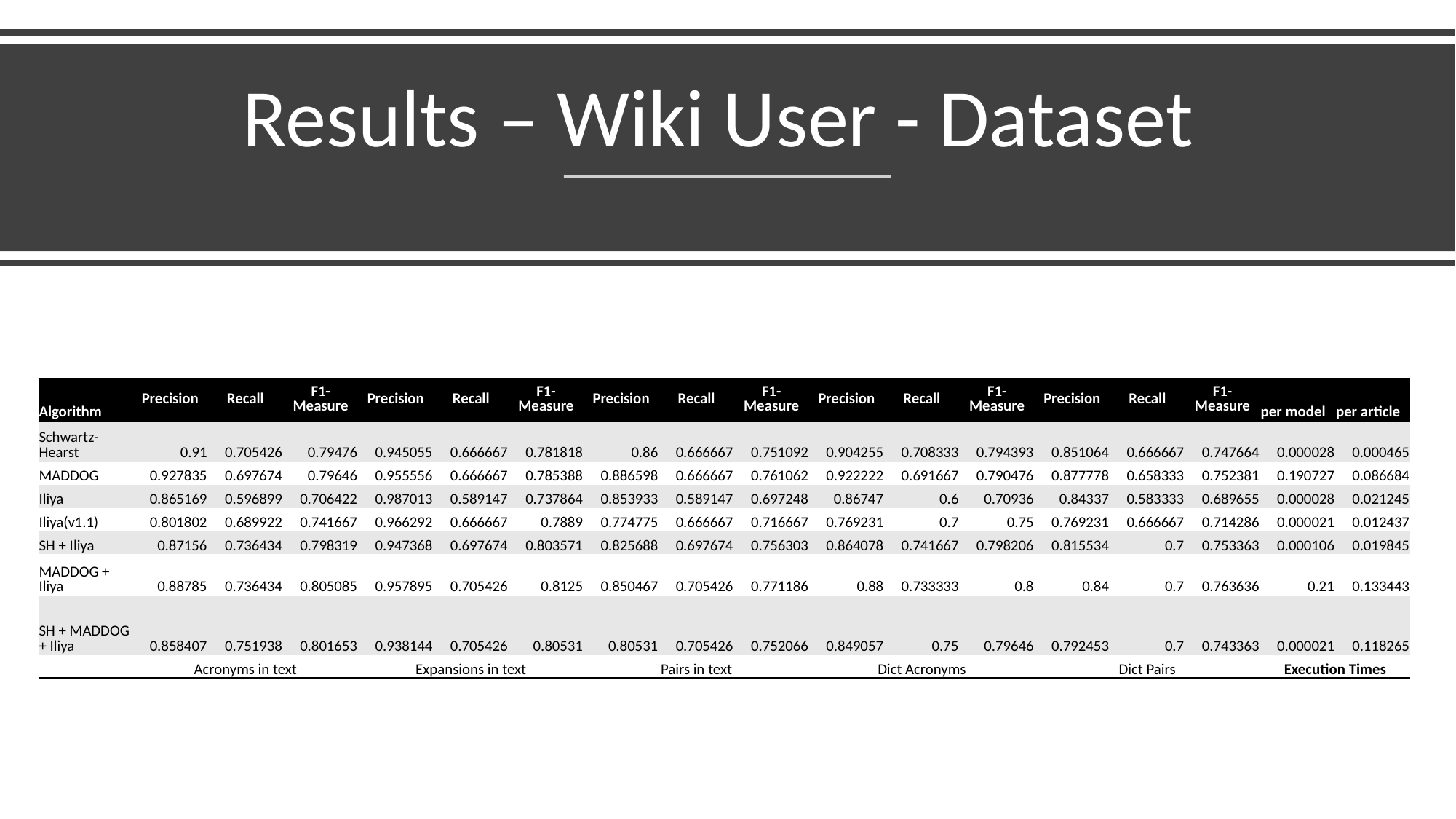

# Results – Wiki User - Dataset
| Algorithm | Precision | Recall | F1-Measure | Precision | Recall | F1-Measure | Precision | Recall | F1-Measure | Precision | Recall | F1-Measure | Precision | Recall | F1-Measure | per model | per article |
| --- | --- | --- | --- | --- | --- | --- | --- | --- | --- | --- | --- | --- | --- | --- | --- | --- | --- |
| Schwartz-Hearst | 0.91 | 0.705426 | 0.79476 | 0.945055 | 0.666667 | 0.781818 | 0.86 | 0.666667 | 0.751092 | 0.904255 | 0.708333 | 0.794393 | 0.851064 | 0.666667 | 0.747664 | 0.000028 | 0.000465 |
| MADDOG | 0.927835 | 0.697674 | 0.79646 | 0.955556 | 0.666667 | 0.785388 | 0.886598 | 0.666667 | 0.761062 | 0.922222 | 0.691667 | 0.790476 | 0.877778 | 0.658333 | 0.752381 | 0.190727 | 0.086684 |
| Iliya | 0.865169 | 0.596899 | 0.706422 | 0.987013 | 0.589147 | 0.737864 | 0.853933 | 0.589147 | 0.697248 | 0.86747 | 0.6 | 0.70936 | 0.84337 | 0.583333 | 0.689655 | 0.000028 | 0.021245 |
| Iliya(v1.1) | 0.801802 | 0.689922 | 0.741667 | 0.966292 | 0.666667 | 0.7889 | 0.774775 | 0.666667 | 0.716667 | 0.769231 | 0.7 | 0.75 | 0.769231 | 0.666667 | 0.714286 | 0.000021 | 0.012437 |
| SH + Iliya | 0.87156 | 0.736434 | 0.798319 | 0.947368 | 0.697674 | 0.803571 | 0.825688 | 0.697674 | 0.756303 | 0.864078 | 0.741667 | 0.798206 | 0.815534 | 0.7 | 0.753363 | 0.000106 | 0.019845 |
| MADDOG + Iliya | 0.88785 | 0.736434 | 0.805085 | 0.957895 | 0.705426 | 0.8125 | 0.850467 | 0.705426 | 0.771186 | 0.88 | 0.733333 | 0.8 | 0.84 | 0.7 | 0.763636 | 0.21 | 0.133443 |
| SH + MADDOG + Iliya | 0.858407 | 0.751938 | 0.801653 | 0.938144 | 0.705426 | 0.80531 | 0.80531 | 0.705426 | 0.752066 | 0.849057 | 0.75 | 0.79646 | 0.792453 | 0.7 | 0.743363 | 0.000021 | 0.118265 |
|  | Acronyms in text |  |  | Expansions in text |  |  | Pairs in text |  |  | Dict Acronyms |  |  | Dict Pairs |  |  | Execution Times |  |